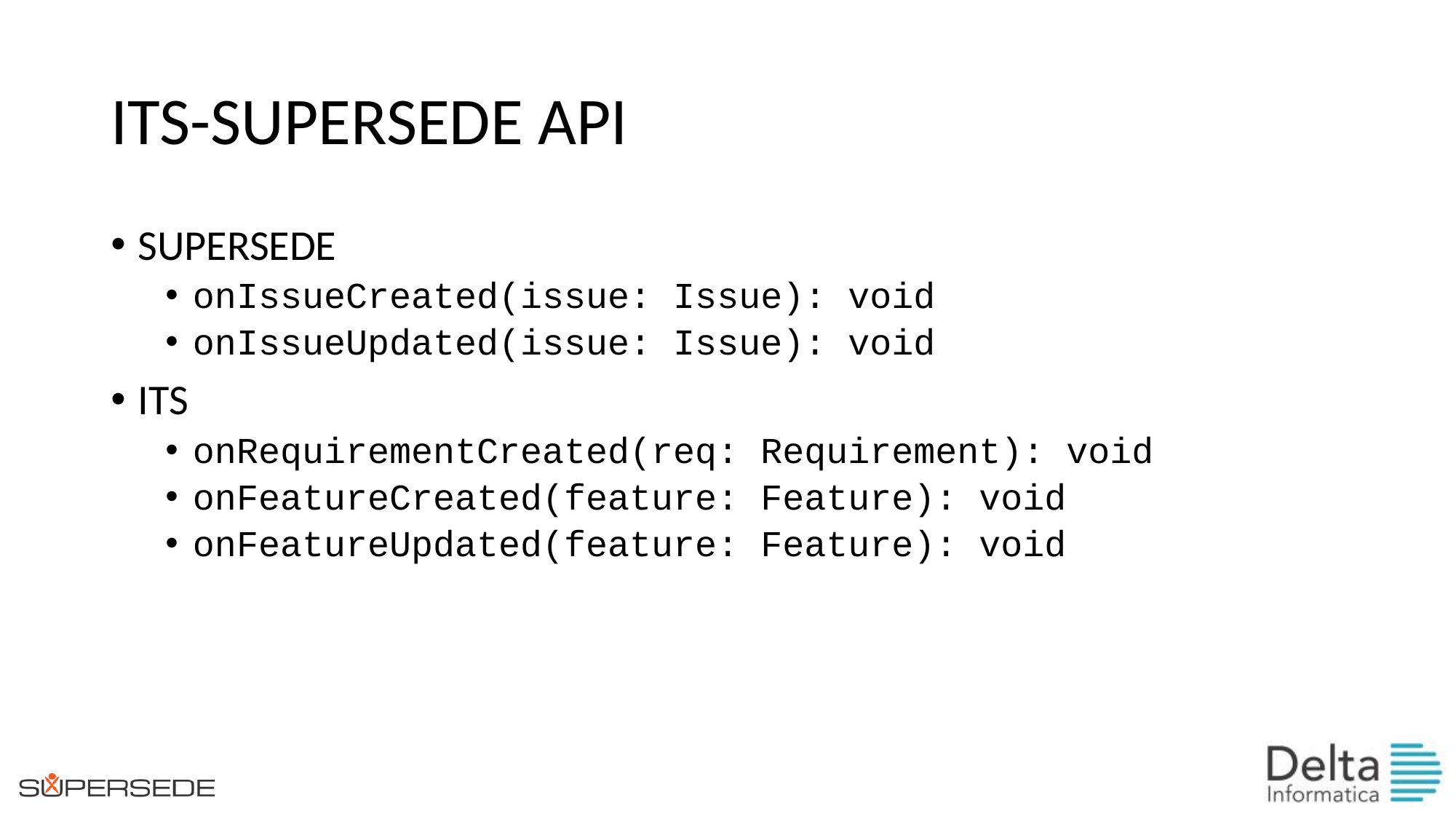

# ITS-SUPERSEDE API
SUPERSEDE
onIssueCreated(issue: Issue): void
onIssueUpdated(issue: Issue): void
ITS
onRequirementCreated(req: Requirement): void
onFeatureCreated(feature: Feature): void
onFeatureUpdated(feature: Feature): void